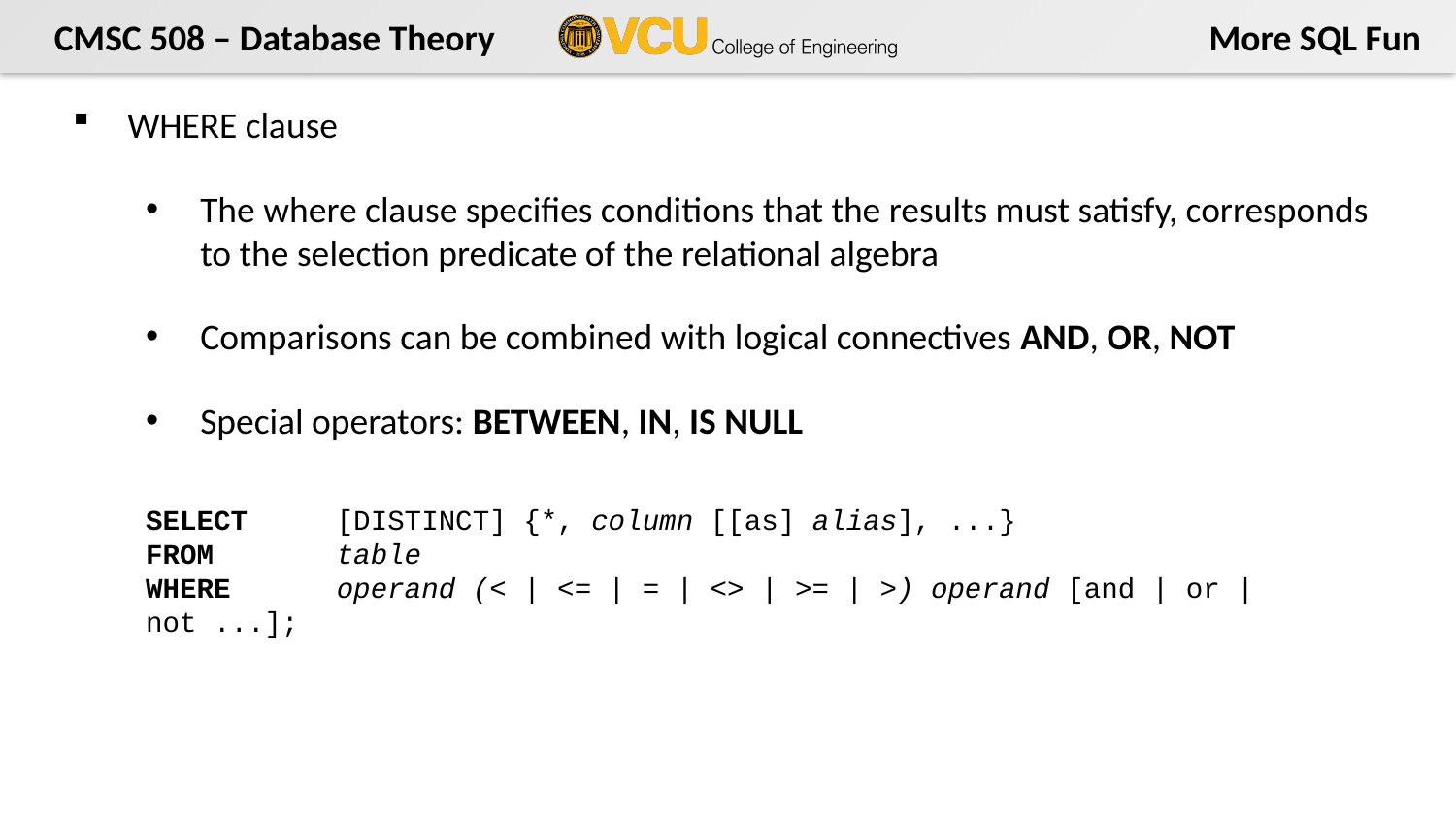

WHERE clause
The where clause specifies conditions that the results must satisfy, corresponds to the selection predicate of the relational algebra
Comparisons can be combined with logical connectives AND, OR, NOT
Special operators: BETWEEN, IN, IS NULL
SELECT	[DISTINCT] {*, column [[as] alias], ...}
FROM 	table
WHERE	operand (< | <= | = | <> | >= | >) operand [and | or | not ...];